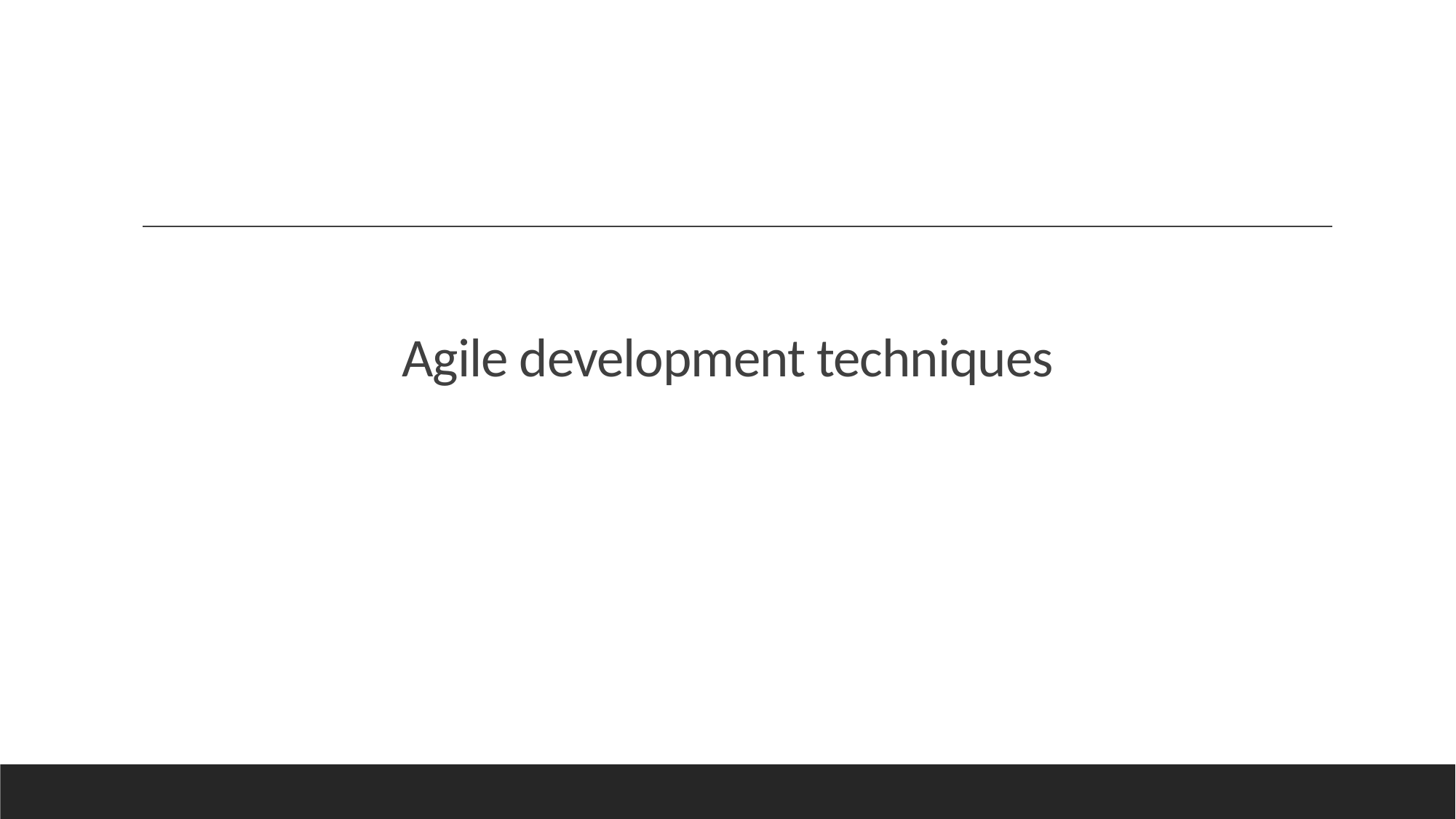

# Agile development techniques

Chapter 3 Agile Software Development
30/10/2014
22